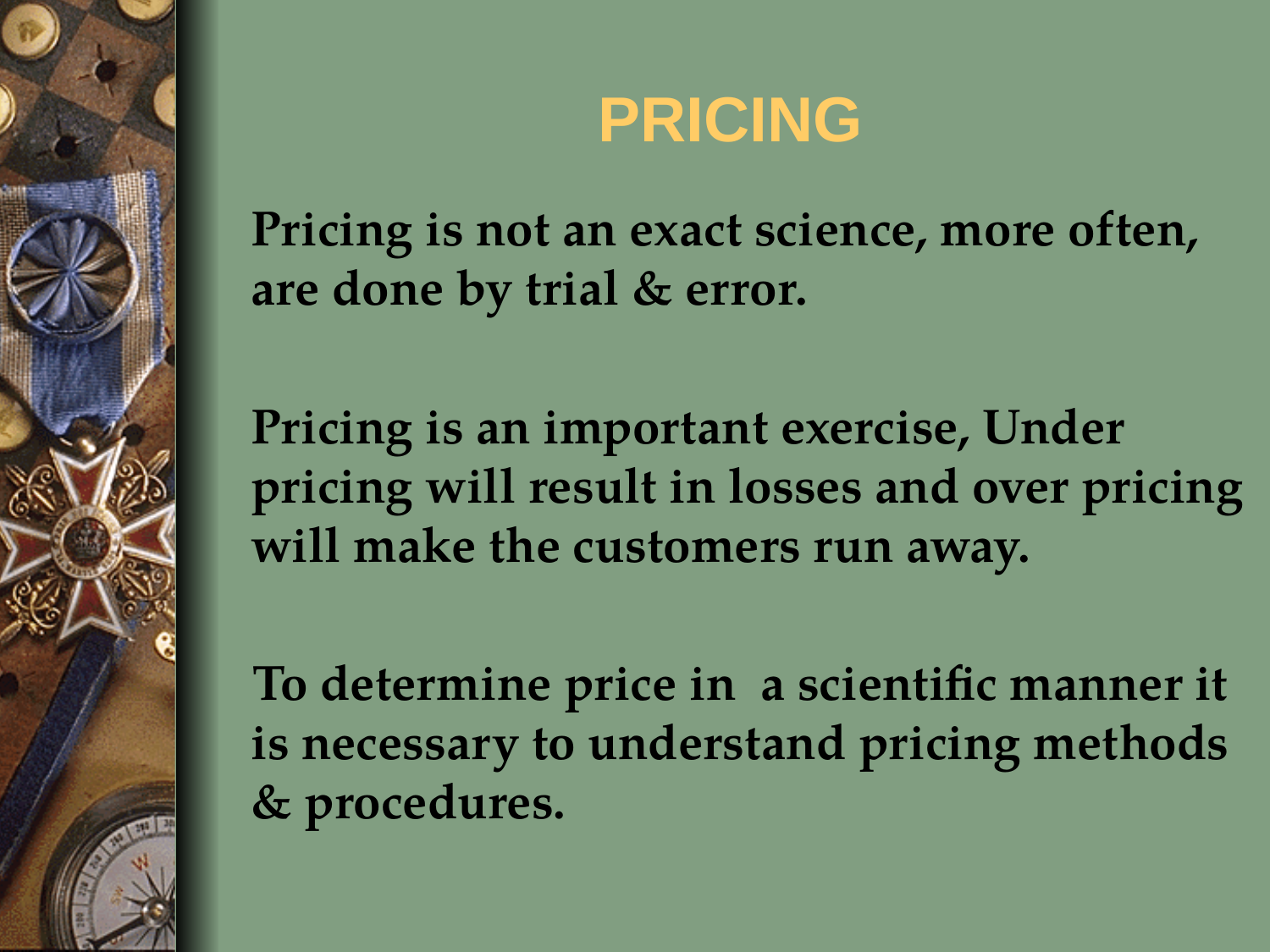

# PRICING
	Pricing is not an exact science, more often, are done by trial & error.

	Pricing is an important exercise, Under pricing will result in losses and over pricing will make the customers run away.

    To determine price in  a scientific manner it is necessary to understand pricing methods & procedures.